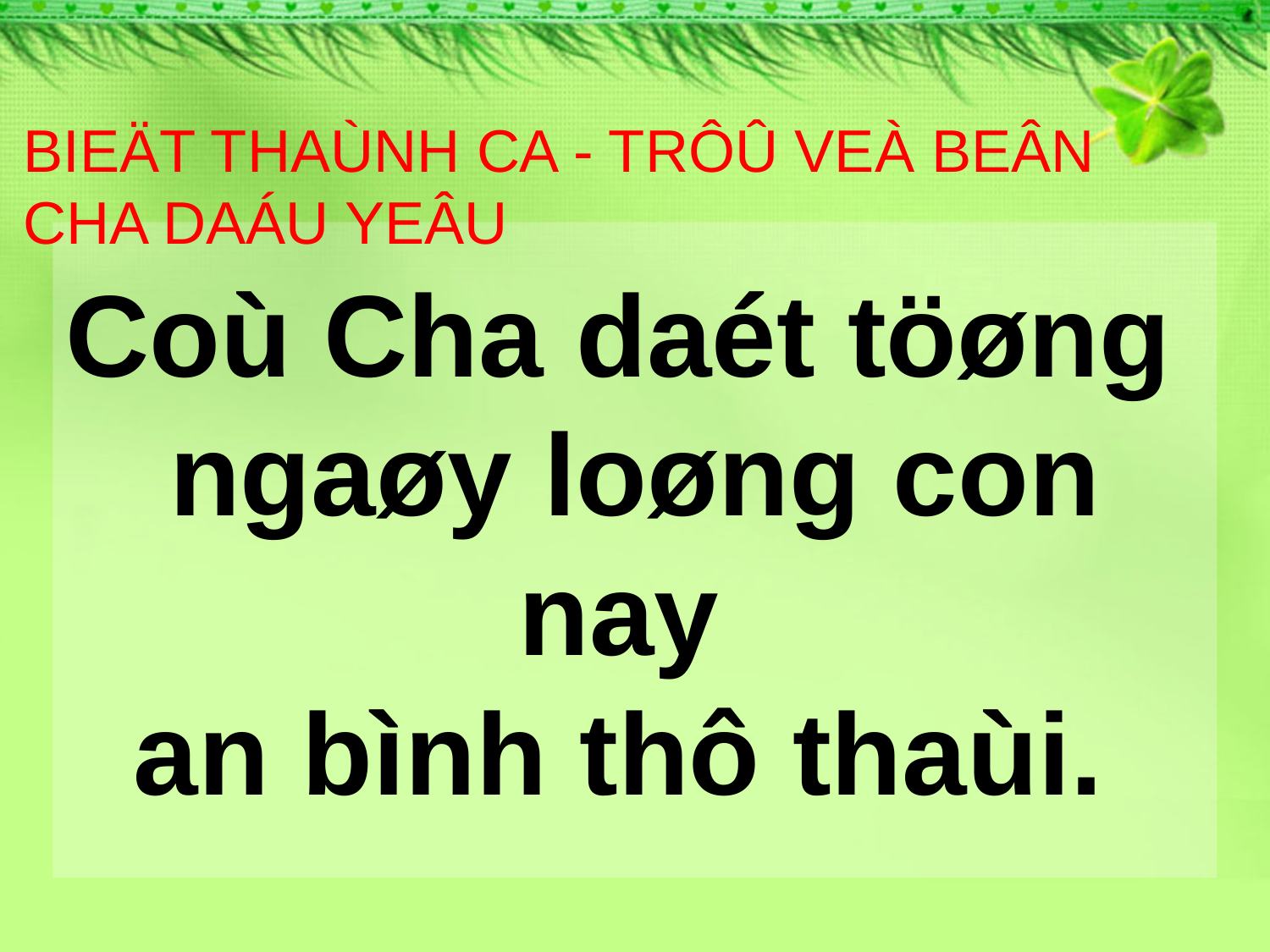

BIEÄT THAÙNH CA - TRÔÛ VEÀ BEÂN CHA DAÁU YEÂU

Coù Cha daét töøng
ngaøy loøng con nay
an bình thô thaùi.